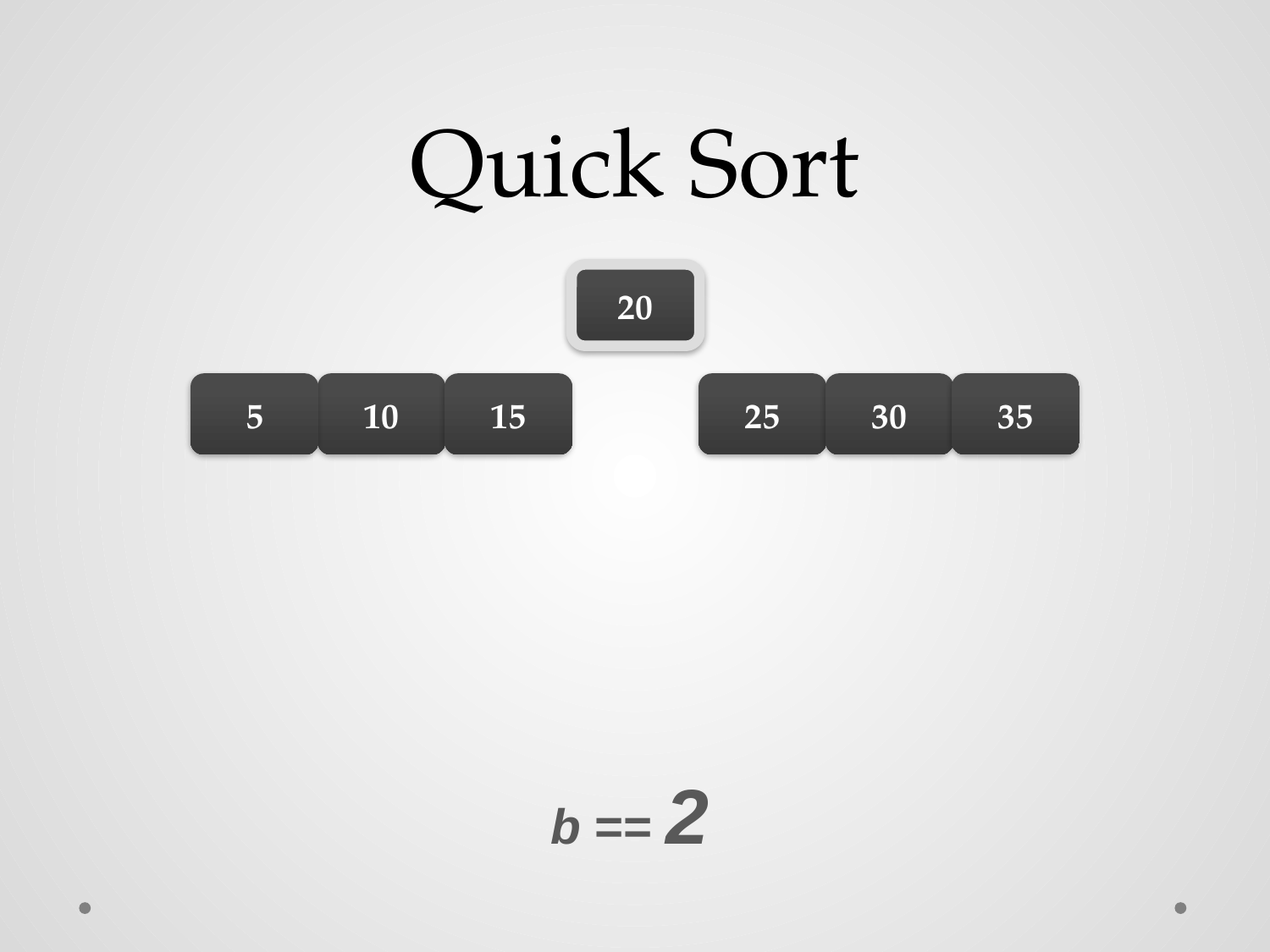

# Quick Sort
20
5
10
15
25
30
35
b == 2